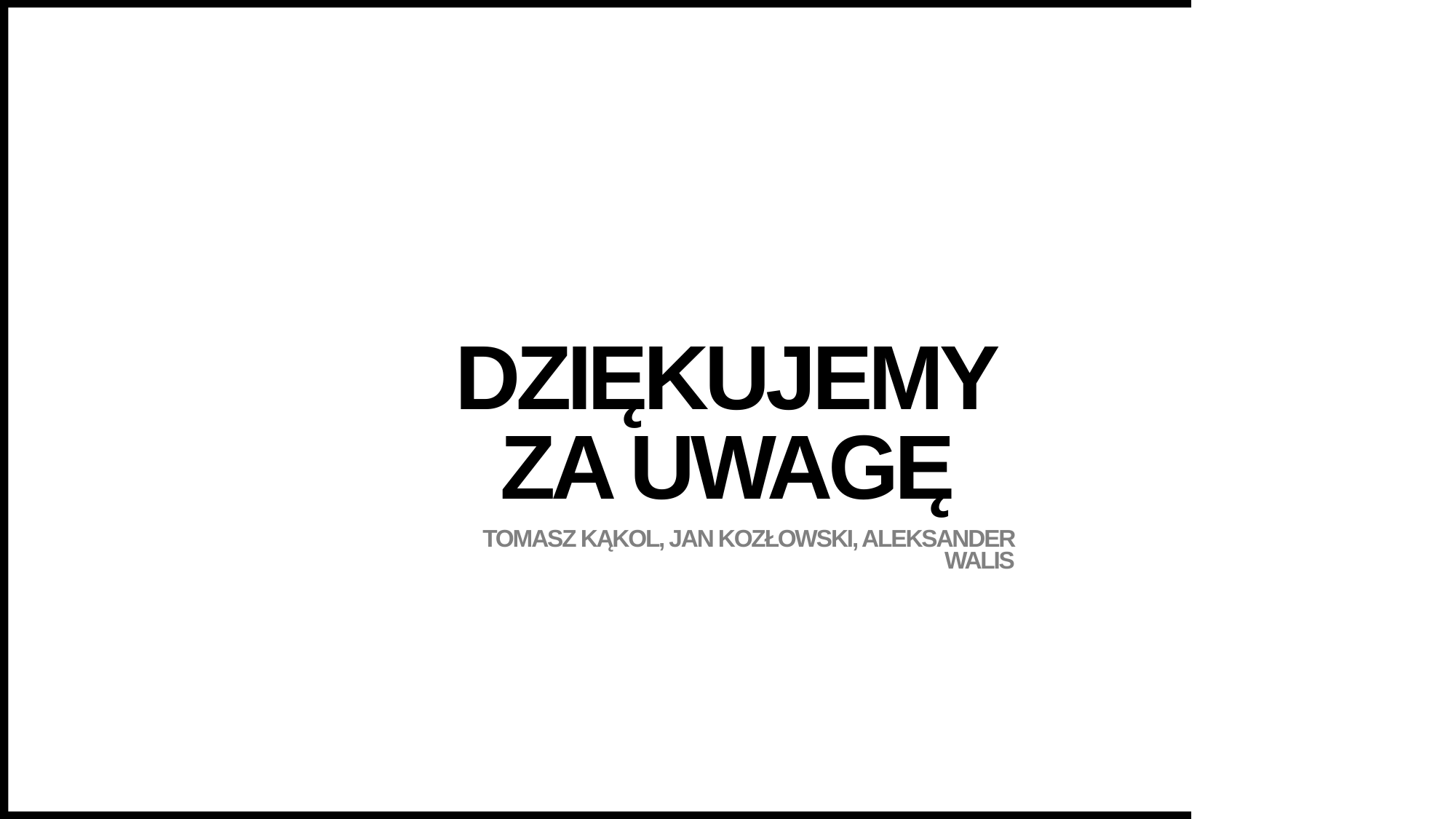

# DZIĘKUJEMY
ZA UWAGĘ
TOMASZ KĄKOL, JAN KOZŁOWSKI, ALEKSANDER WALIS